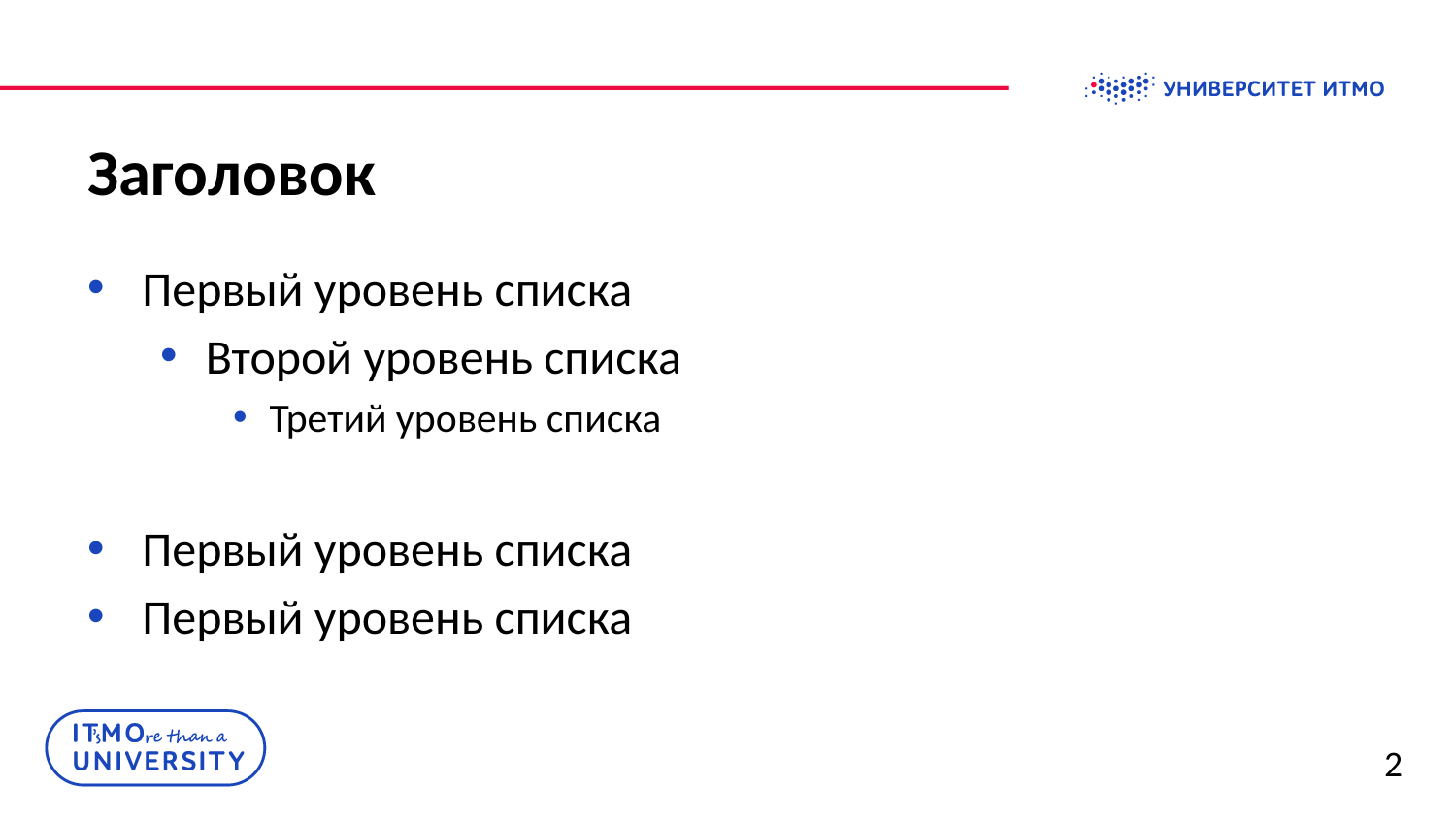

# Заголовок
Первый уровень списка
Второй уровень списка
Третий уровень списка

Первый уровень списка
Первый уровень списка
2